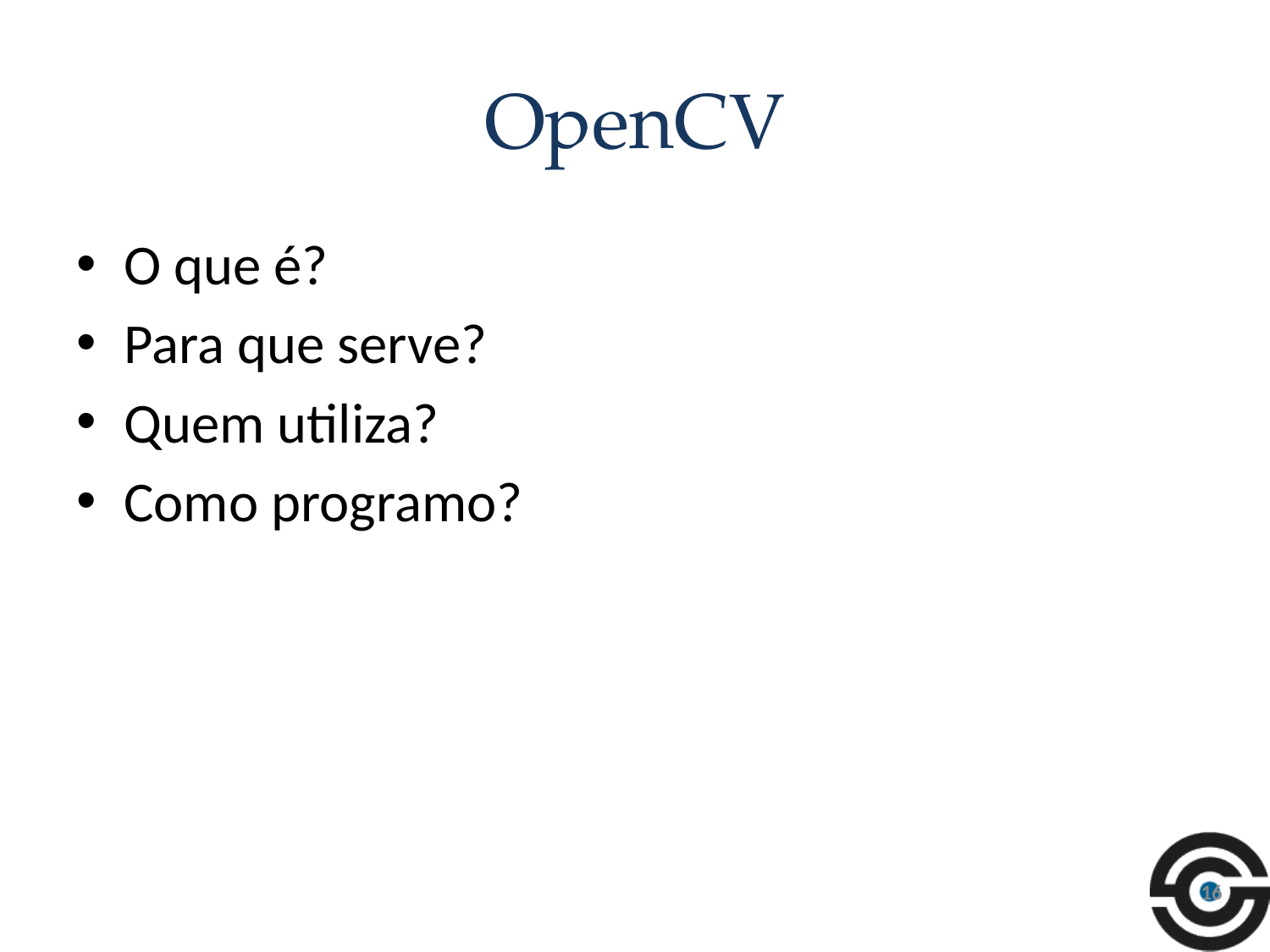

# OpenCV
O que é?
Para que serve?
Quem utiliza?
Como programo?
16